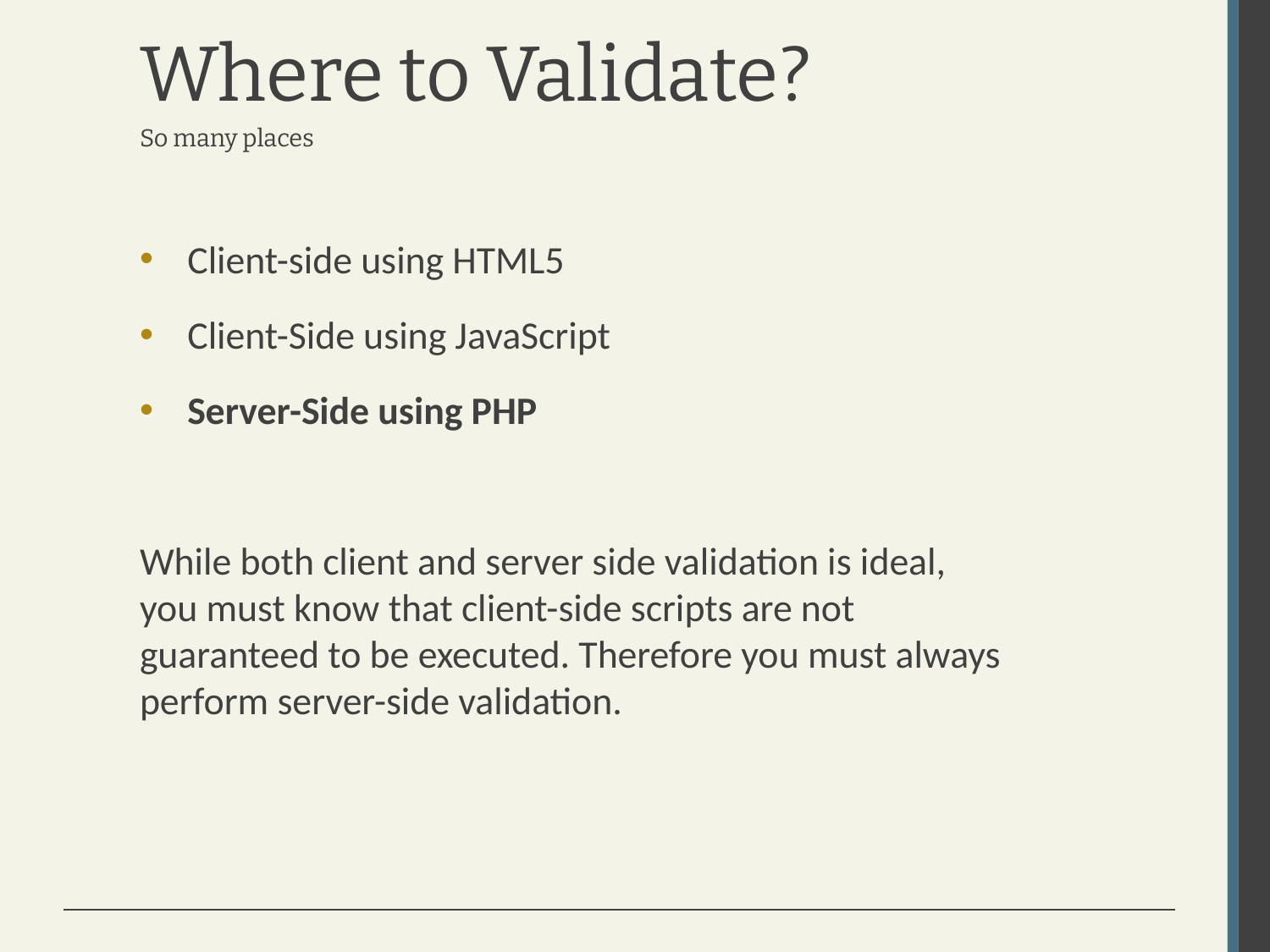

# Where to Validate?
So many places
Client-side using HTML5
Client-Side using JavaScript
Server-Side using PHP

While both client and server side validation is ideal, you must know that client-side scripts are not guaranteed to be executed. Therefore you must always perform server-side validation.